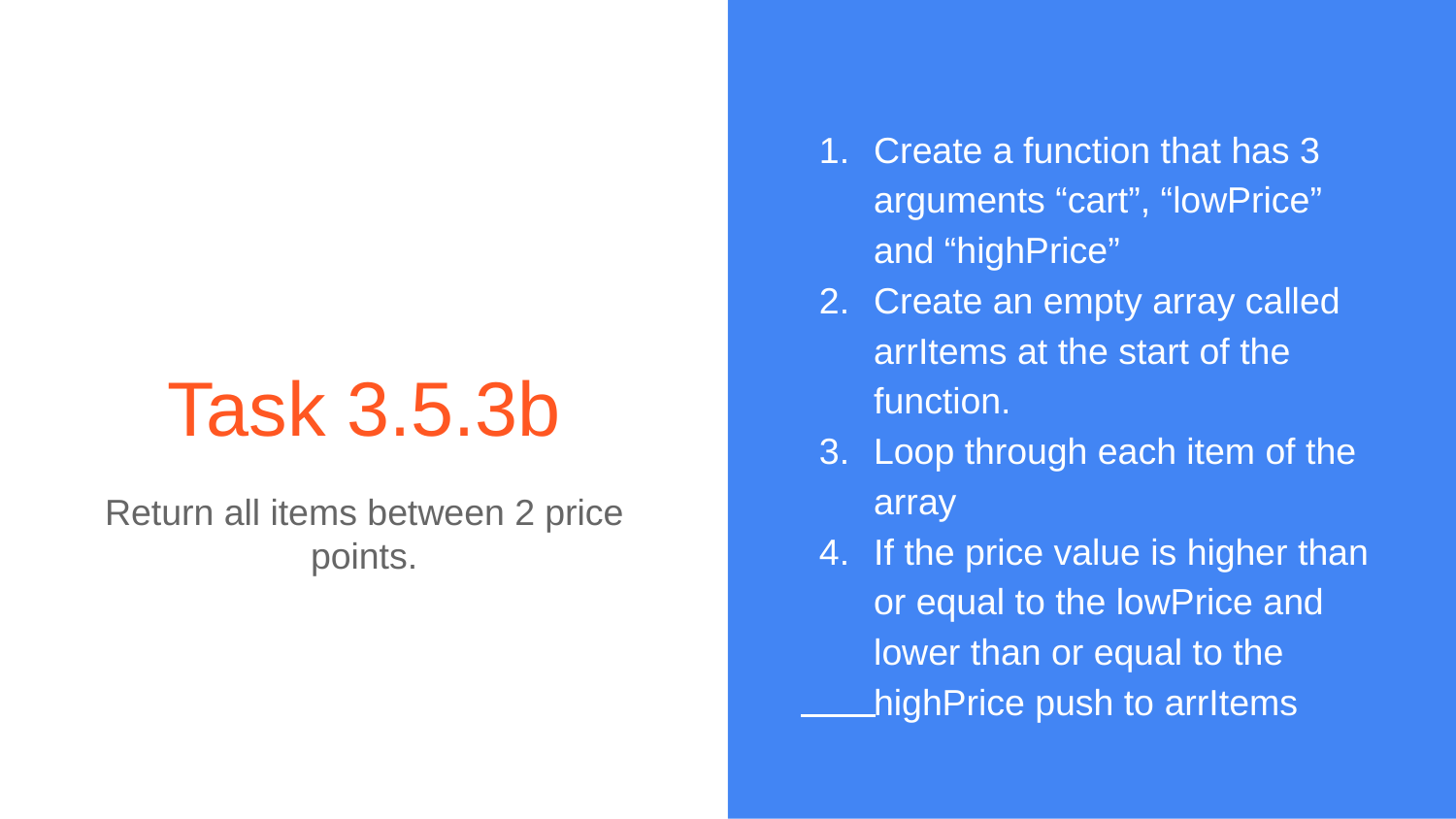

Create a function that has 3 arguments “cart”, “lowPrice” and “highPrice”
Create an empty array called arrItems at the start of the function.
Loop through each item of the array
If the price value is higher than or equal to the lowPrice and lower than or equal to the highPrice push to arrItems
Task 3.5.3b
Return all items between 2 price points.